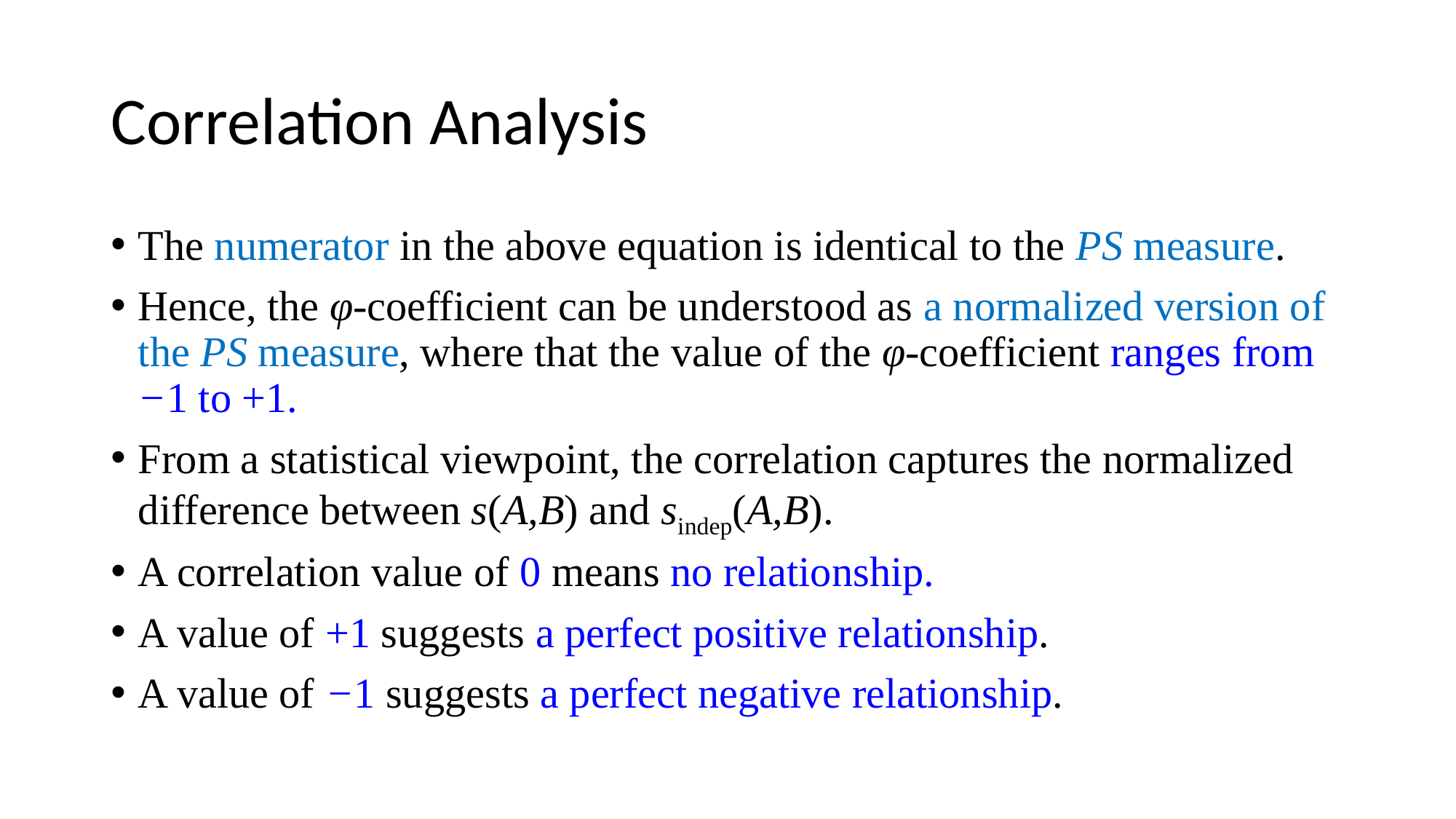

# Correlation Analysis
The numerator in the above equation is identical to the PS measure.
Hence, the φ-coefficient can be understood as a normalized version of the PS measure, where that the value of the φ-coefficient ranges from −1 to +1.
From a statistical viewpoint, the correlation captures the normalized difference between s(A,B) and sindep(A,B).
A correlation value of 0 means no relationship.
A value of +1 suggests a perfect positive relationship.
A value of −1 suggests a perfect negative relationship.